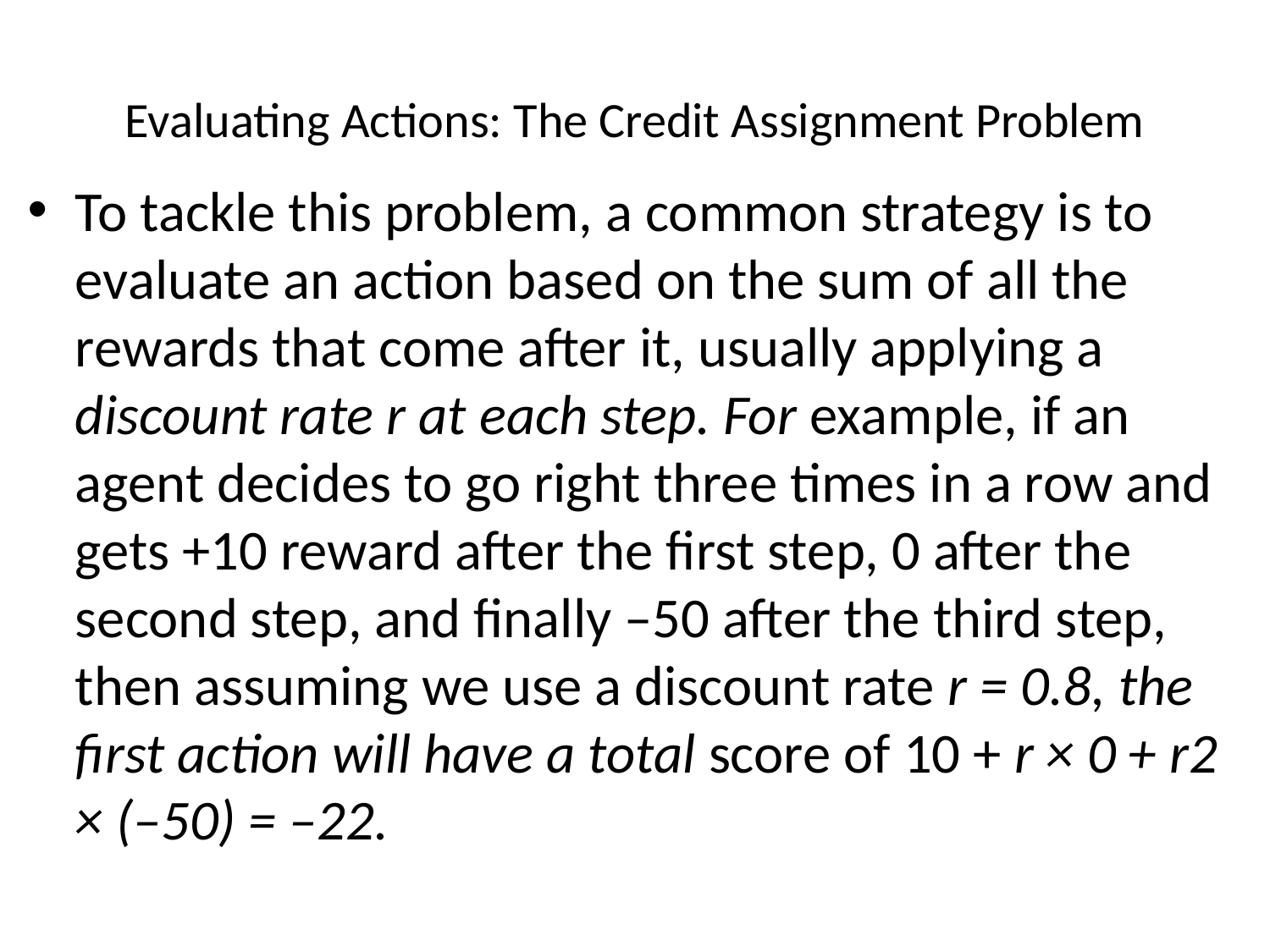

# Evaluating Actions: The Credit Assignment Problem
To tackle this problem, a common strategy is to evaluate an action based on the sum of all the rewards that come after it, usually applying a discount rate r at each step. For example, if an agent decides to go right three times in a row and gets +10 reward after the first step, 0 after the second step, and finally –50 after the third step, then assuming we use a discount rate r = 0.8, the first action will have a total score of 10 + r × 0 + r2 × (–50) = –22.